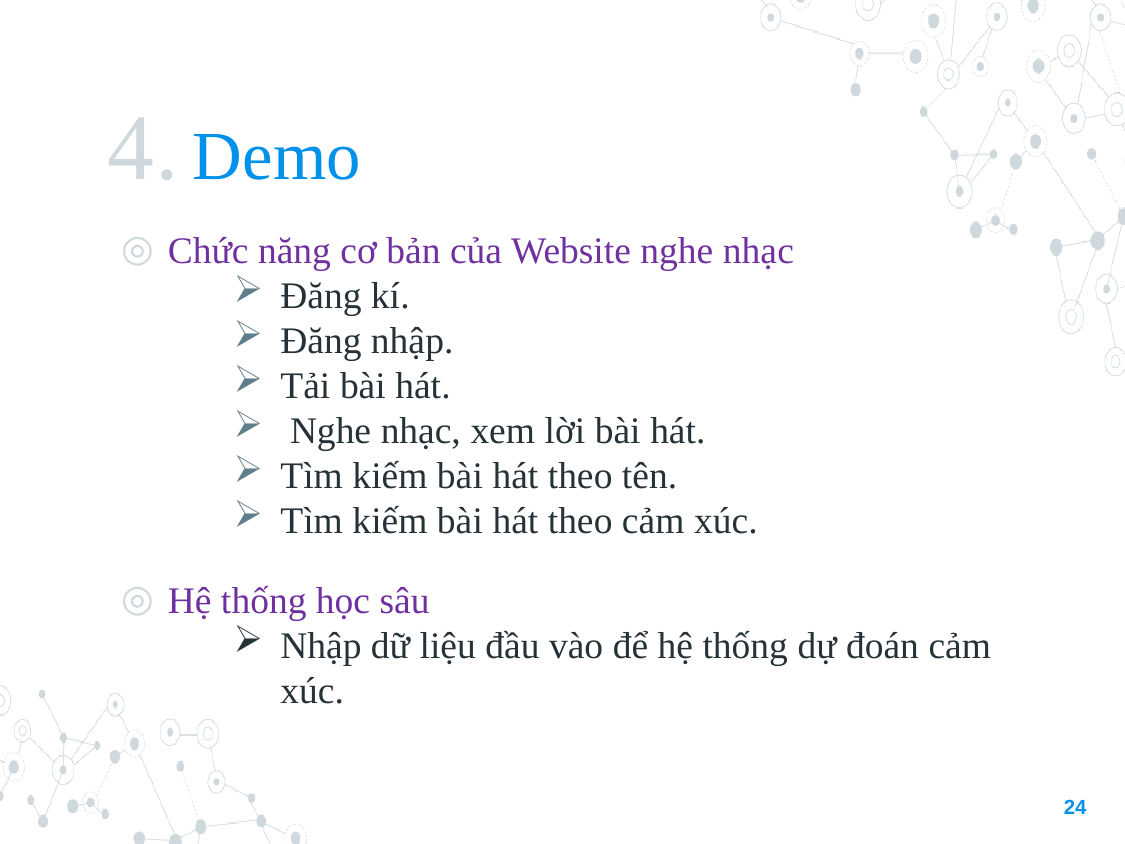

# 4. Demo
Chức năng cơ bản của Website nghe nhạc
Đăng kí.
Đăng nhập.
Tải bài hát.
 Nghe nhạc, xem lời bài hát.
Tìm kiếm bài hát theo tên.
Tìm kiếm bài hát theo cảm xúc.
Hệ thống học sâu
Nhập dữ liệu đầu vào để hệ thống dự đoán cảm xúc.
24